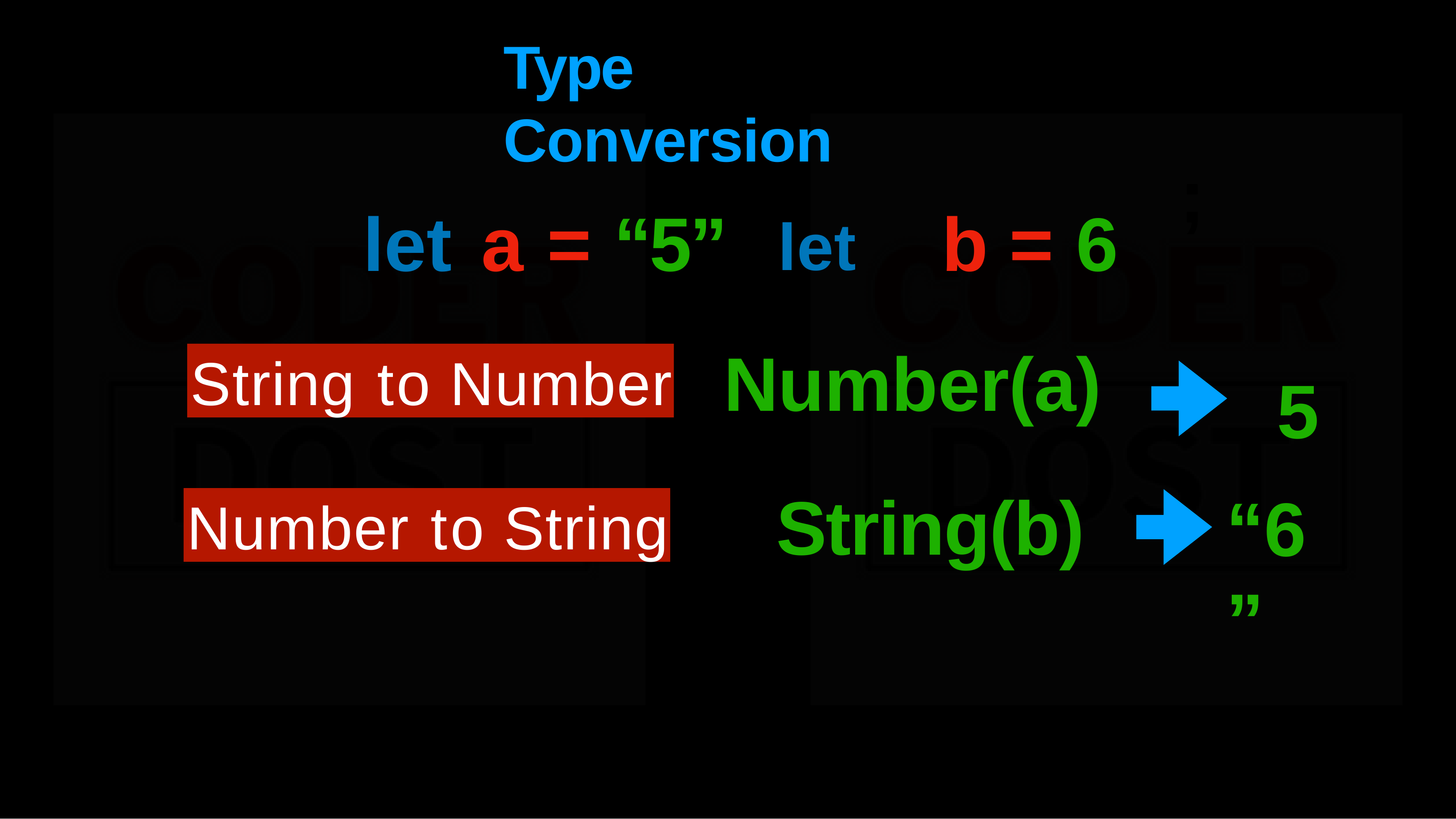

# Type	Conversion
;
let a	=	“5”	let	b	=	6
Number(a)  String(b)
5
“6”
String	to	Number

Number	to	String